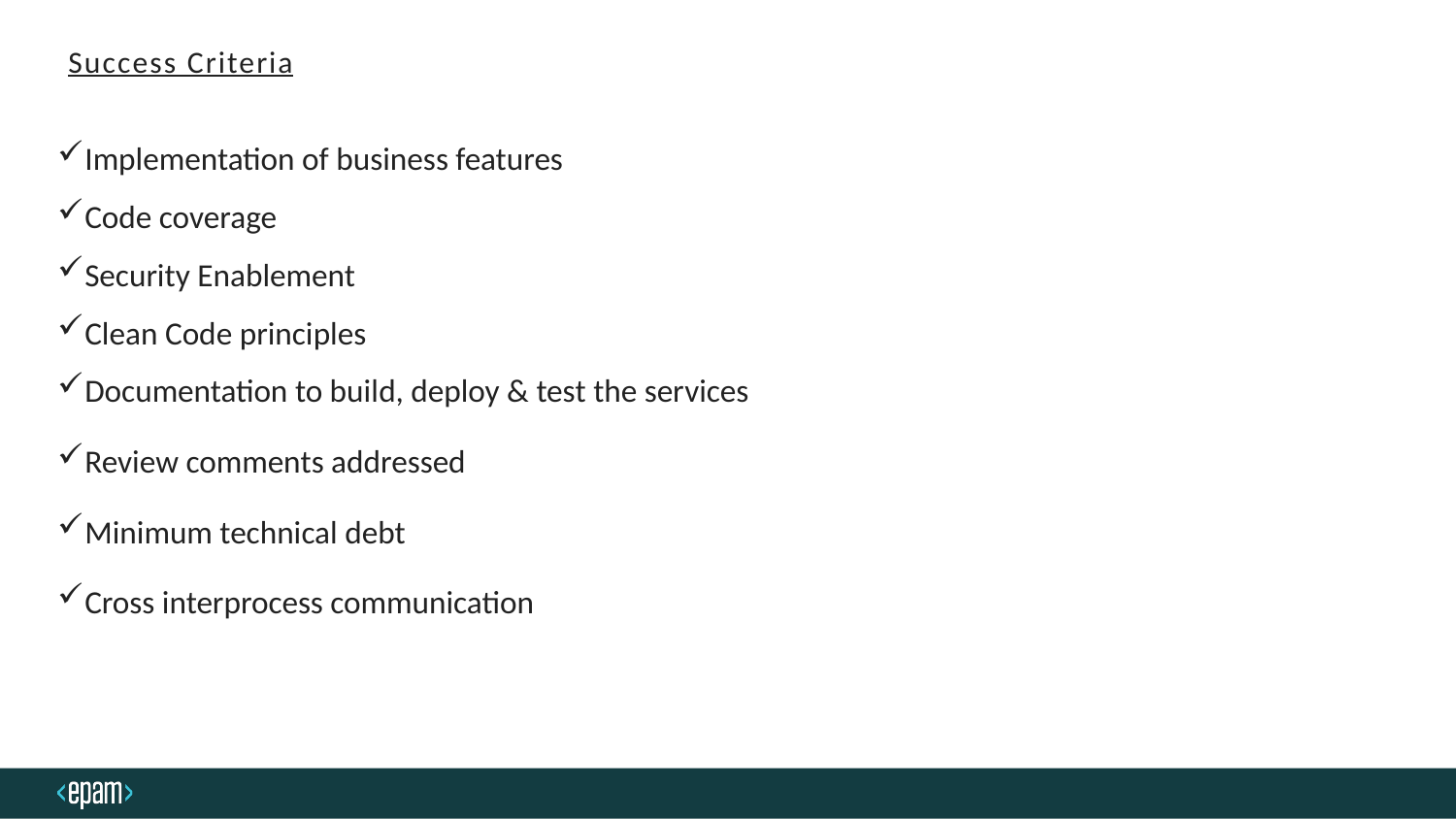

# Success Criteria
Implementation of business features
Code coverage
Security Enablement
Clean Code principles
Documentation to build, deploy & test the services
Review comments addressed
Minimum technical debt
Cross interprocess communication